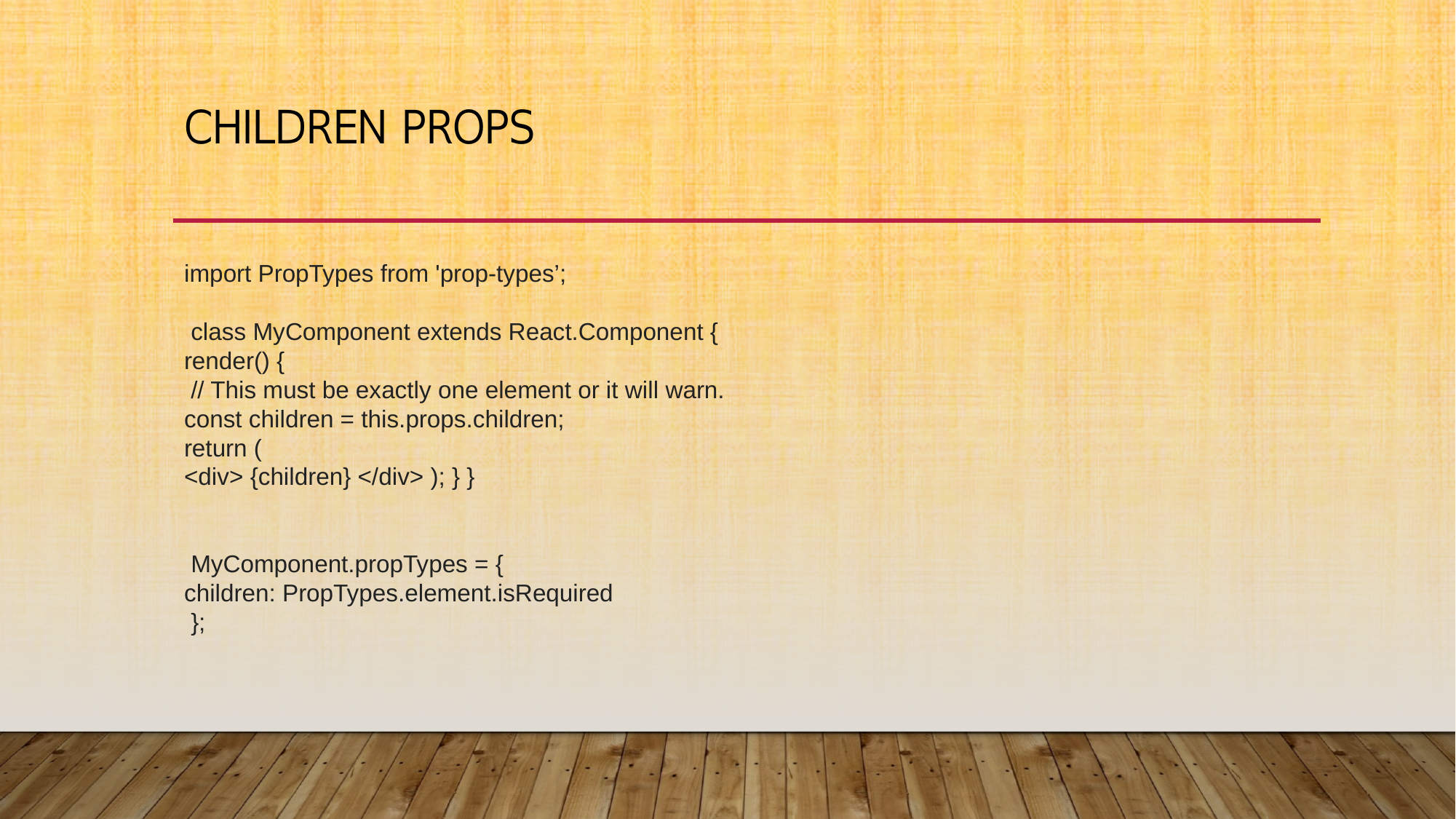

# Children props
import PropTypes from 'prop-types’;

 class MyComponent extends React.Component {
render() {
 // This must be exactly one element or it will warn.
const children = this.props.children;
return (
<div> {children} </div> ); } }

 MyComponent.propTypes = {
children: PropTypes.element.isRequired
 };